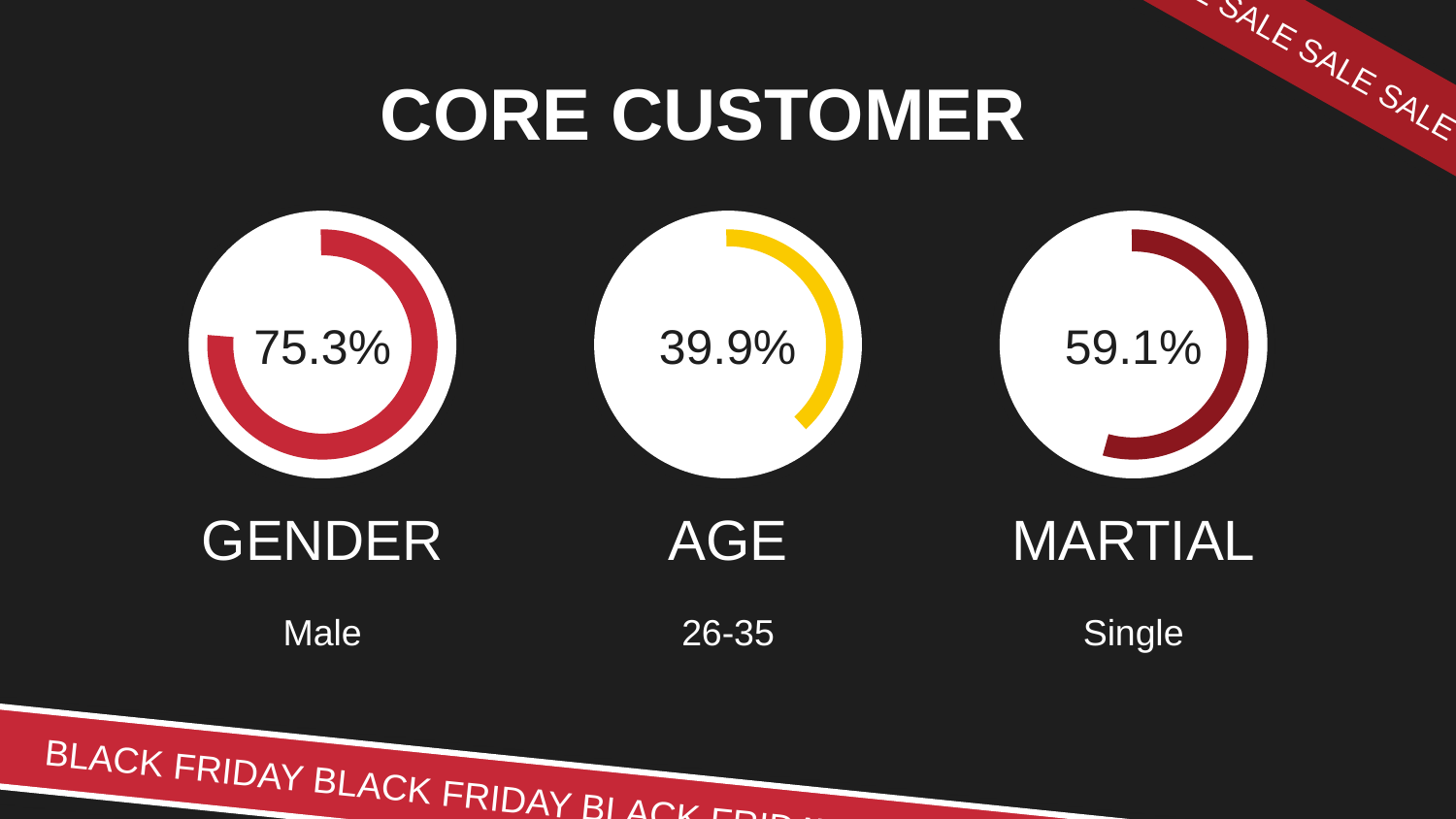

SALE SALE SALE SALE SALE SALE SALE SALE SALE SALE SALE SALE SALE SALE
CORE CUSTOMER

# 75.3%
39.9%
59.1%
GENDER
AGE
MARTIAL

BLACK FRIDAY BLACK FRIDAY BLACK FRIDAY BLACK FRIDAY BLACK FRIDAY
Male
26-35
Single